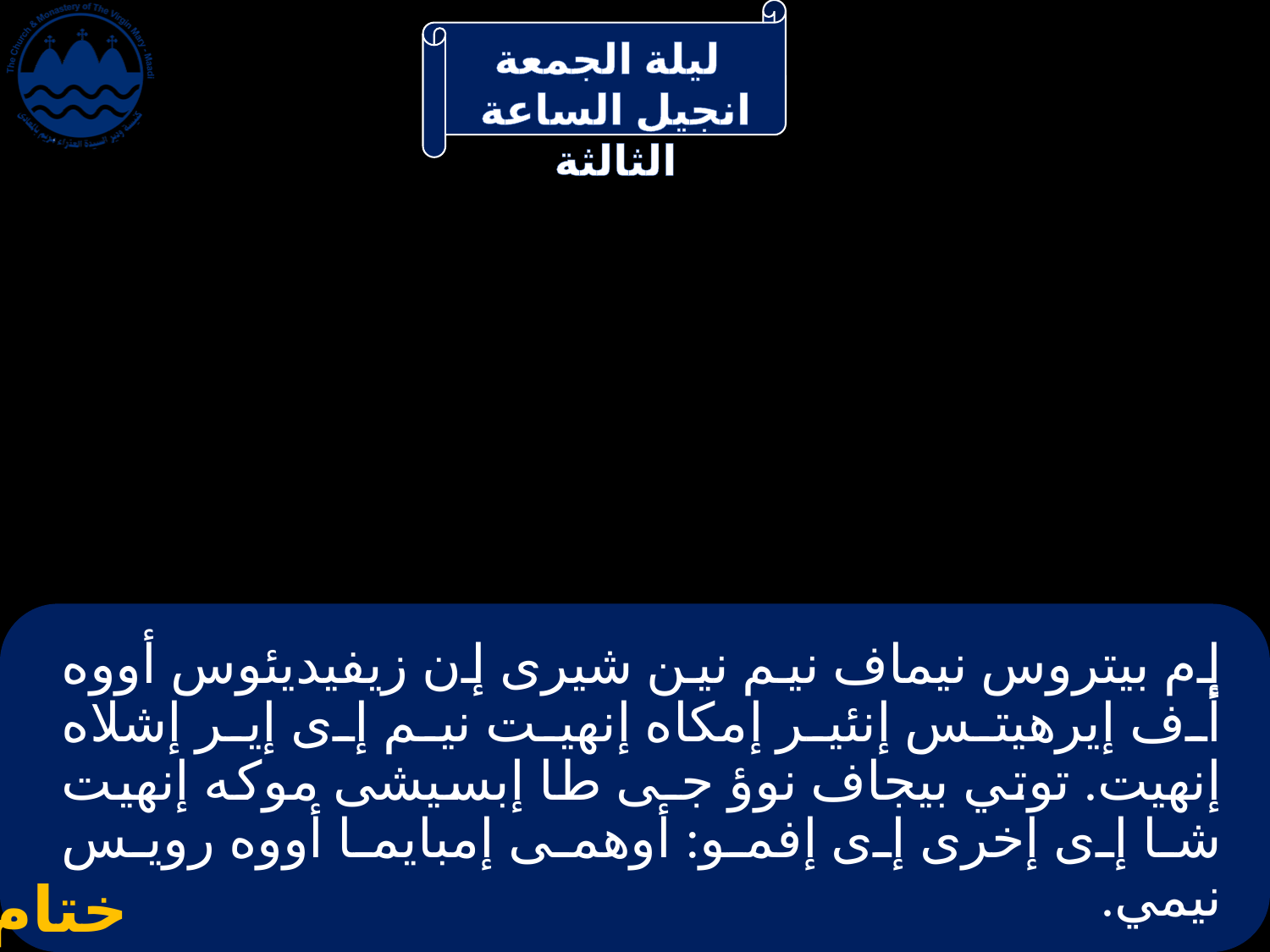

# إم بيتروس نيماف نيم نين شيرى إن زيفيديئوس أووه أف إيرهيتس إنئير إمكاه إنهيت نيم إى إير إشلاه إنهيت. توتي بيجاف نوؤ جـى طا إبسيشى موكه إنهيت شا إى إخرى إى إفمو: أوهمى إمبايما أووه رويس نيمي.
ختام